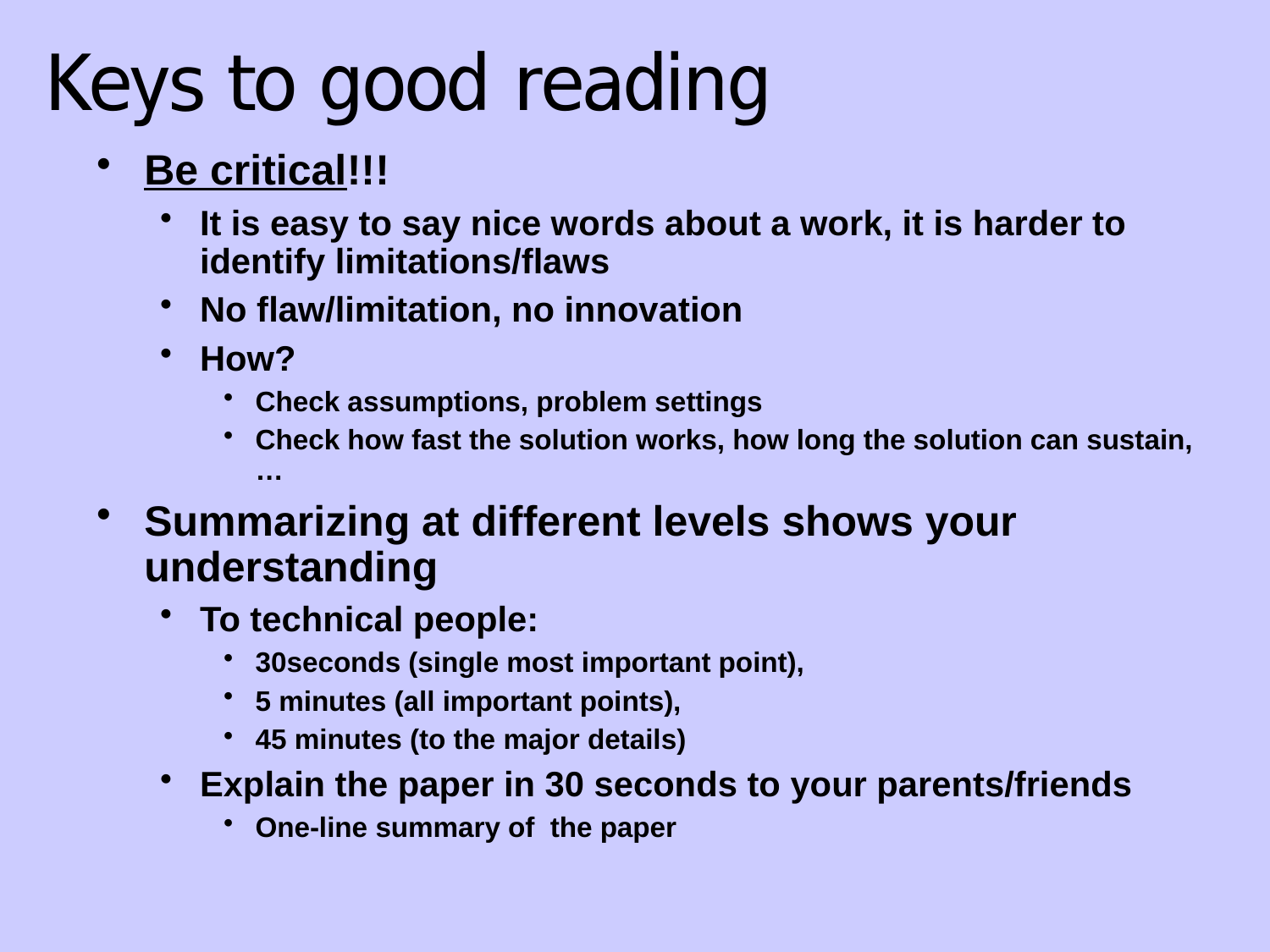

# Keys to good reading
Be critical!!!
It is easy to say nice words about a work, it is harder to identify limitations/flaws
No flaw/limitation, no innovation
How?
Check assumptions, problem settings
Check how fast the solution works, how long the solution can sustain, …
Summarizing at different levels shows your understanding
To technical people:
30seconds (single most important point),
5 minutes (all important points),
45 minutes (to the major details)
Explain the paper in 30 seconds to your parents/friends
One-line summary of  the paper